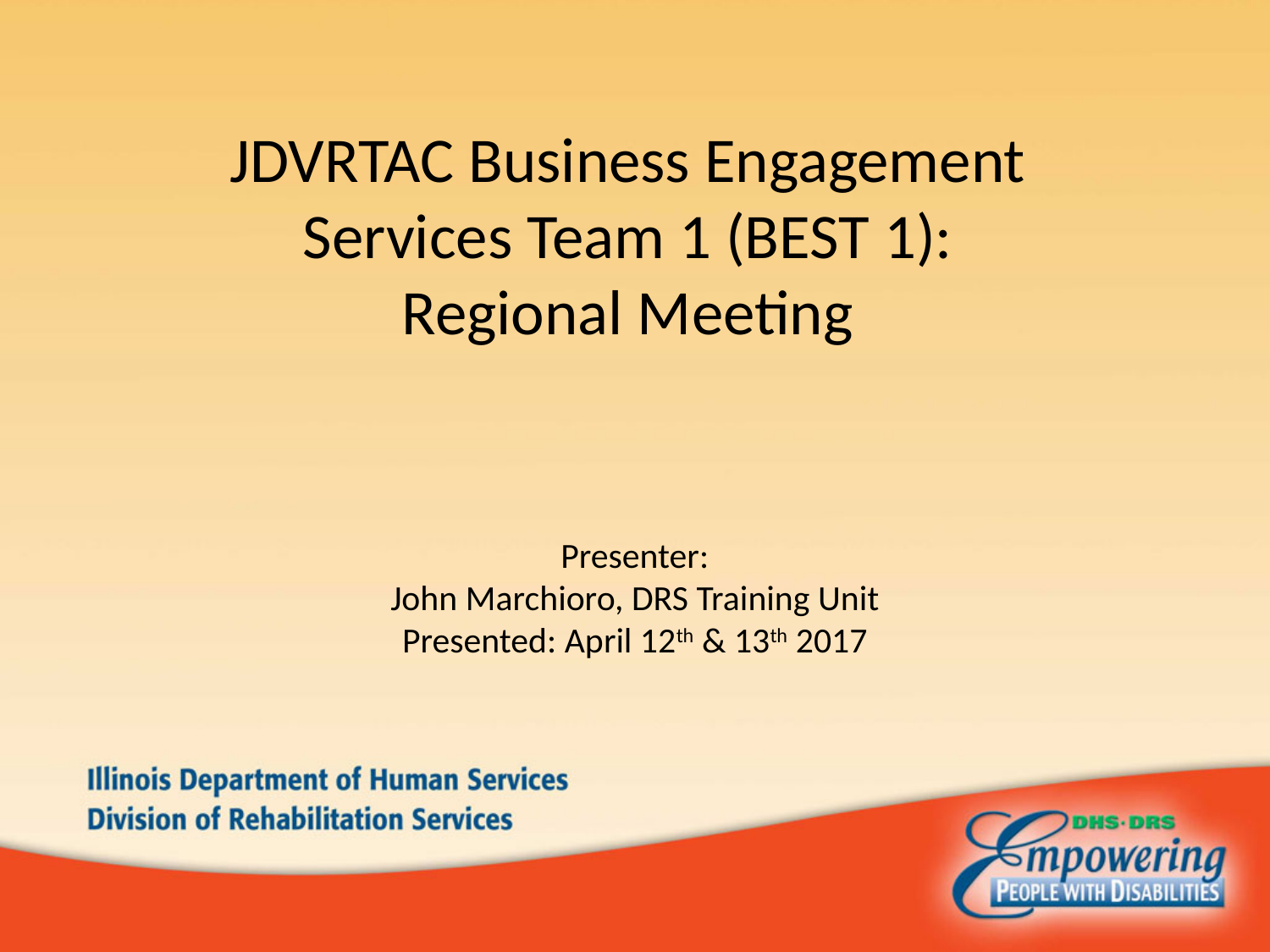

# JDVRTAC Business Engagement Services Team 1 (BEST 1): Regional Meeting Presenter: John Marchioro, DRS Training Unit Presented: April 12th & 13th 2017